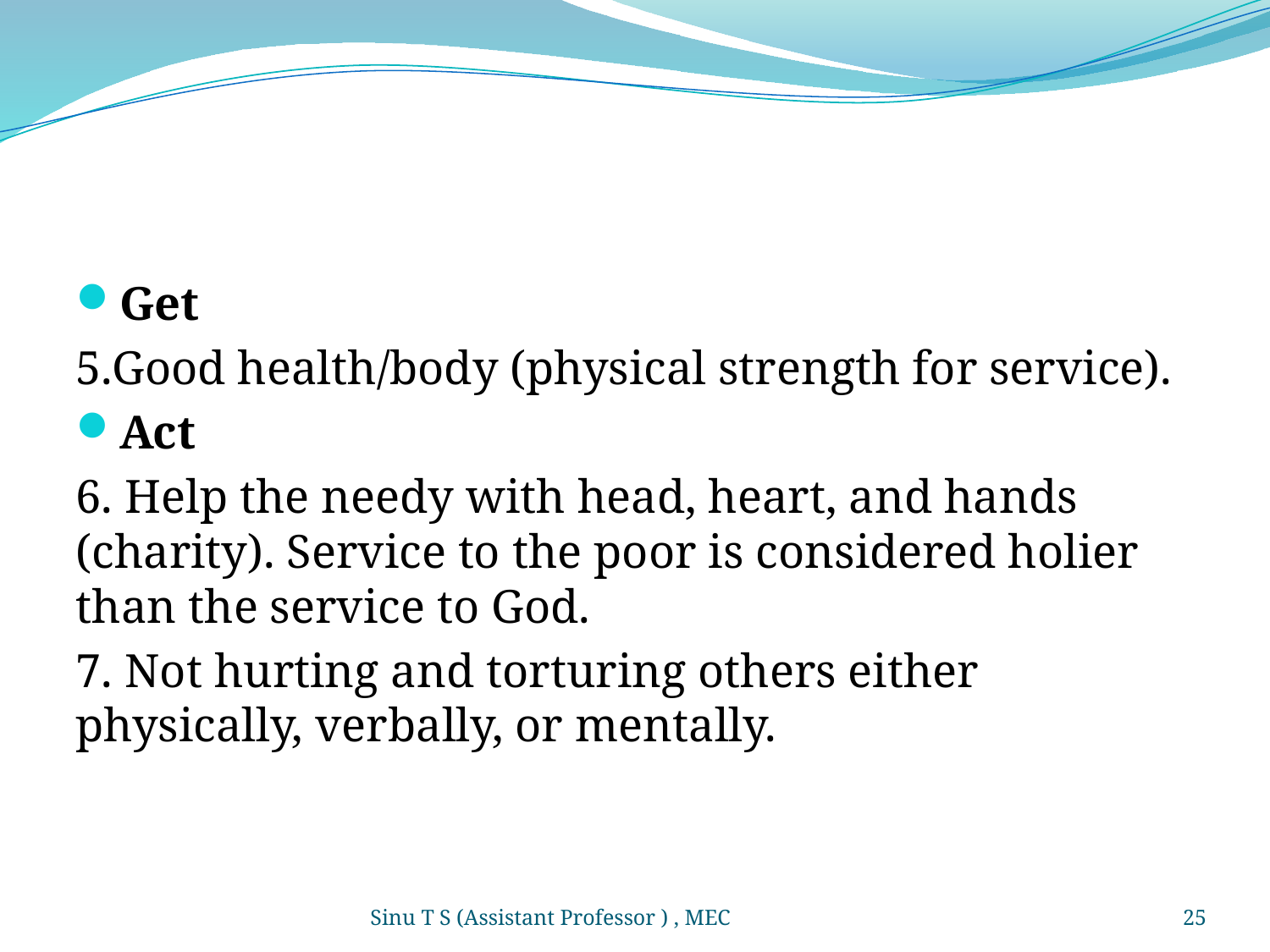

#
Get
5.Good health/body (physical strength for service).
Act
6. Help the needy with head, heart, and hands (charity). Service to the poor is considered holier than the service to God.
7. Not hurting and torturing others either physically, verbally, or mentally.
Sinu T S (Assistant Professor ) , MEC
25